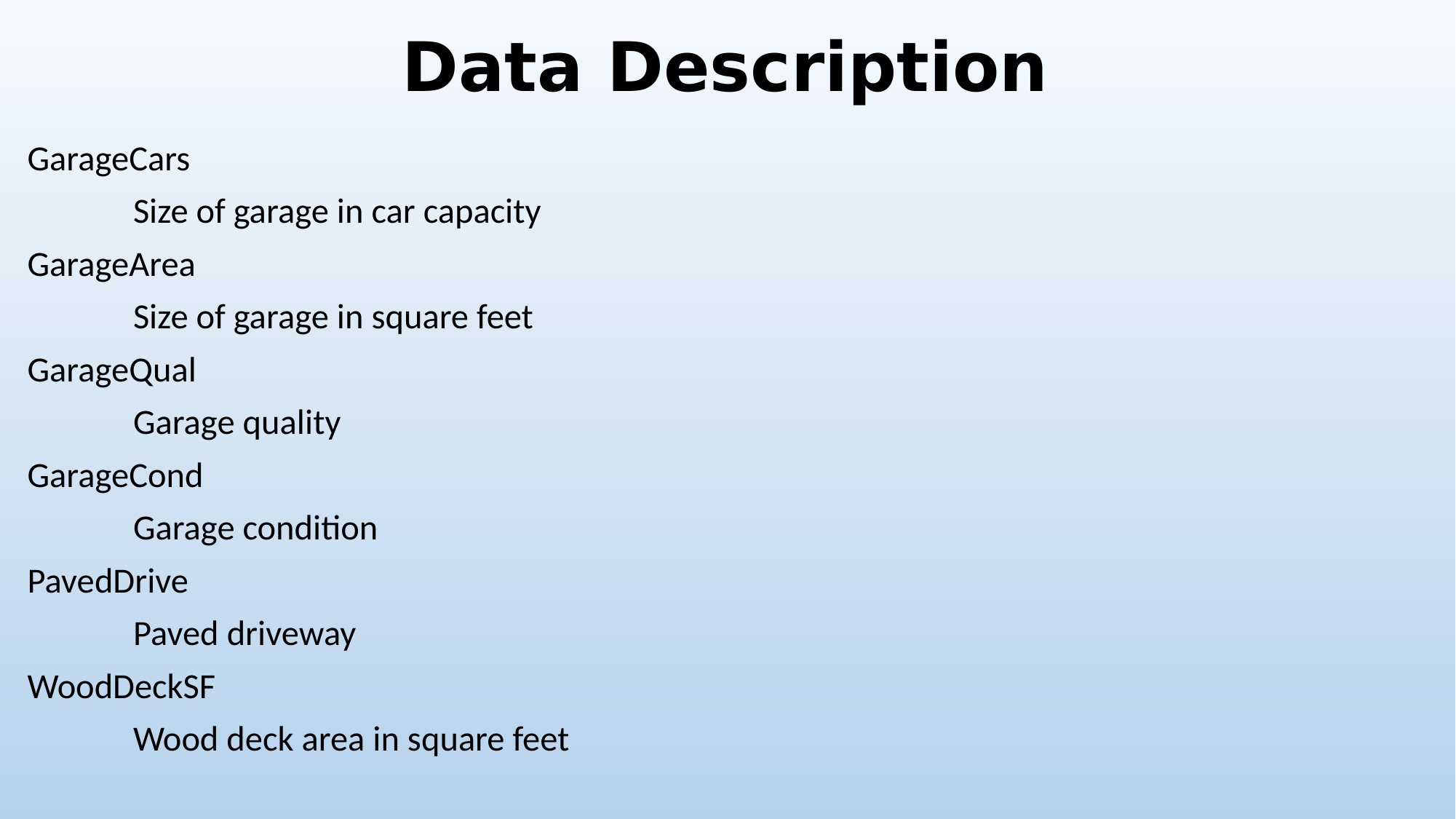

# Data Description
GarageCars
	Size of garage in car capacity
GarageArea
	Size of garage in square feet
GarageQual
	Garage quality
GarageCond
	Garage condition
PavedDrive
	Paved driveway
WoodDeckSF
	Wood deck area in square feet